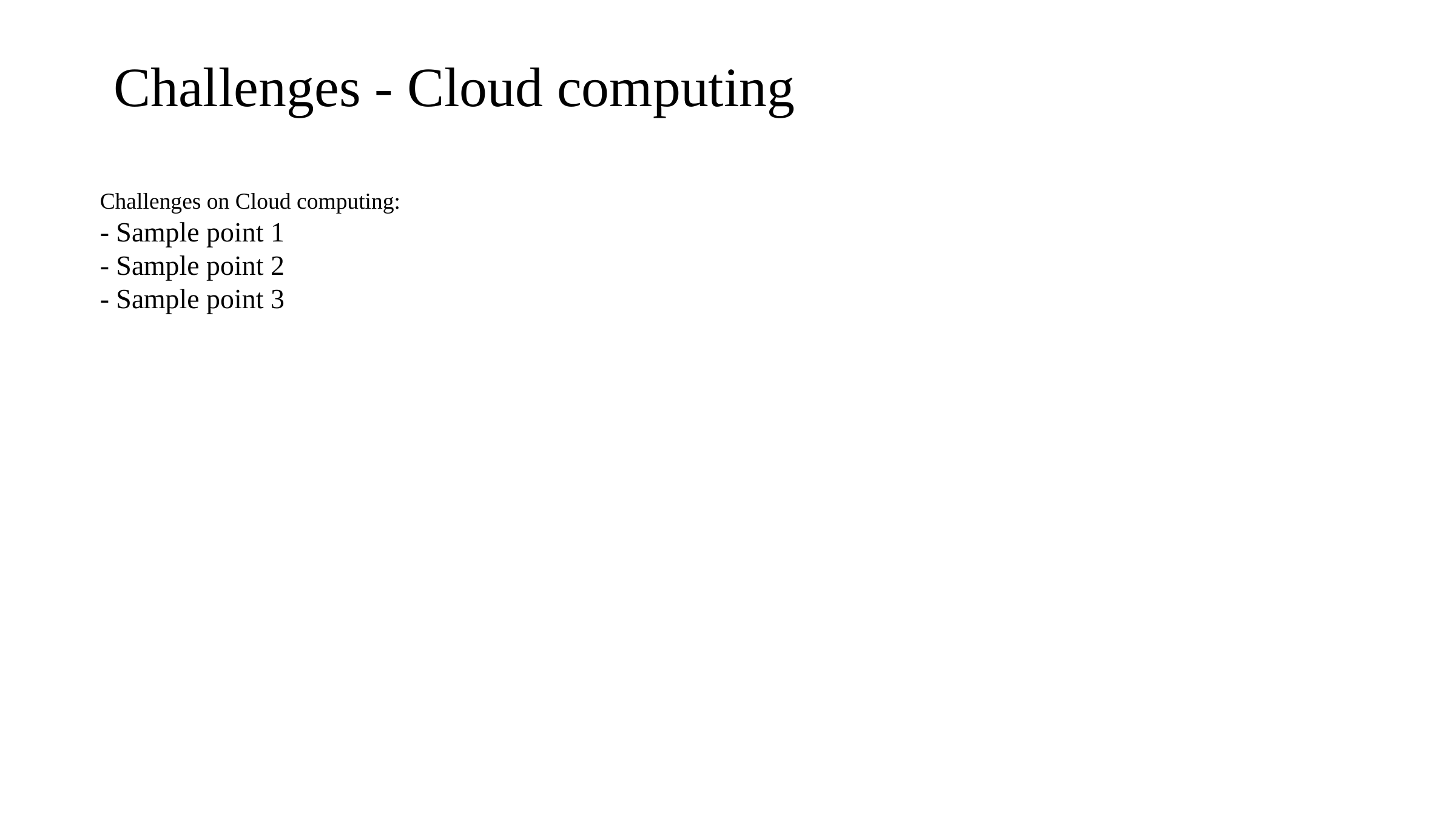

# Challenges - Cloud computing
Challenges on Cloud computing:
- Sample point 1
- Sample point 2
- Sample point 3